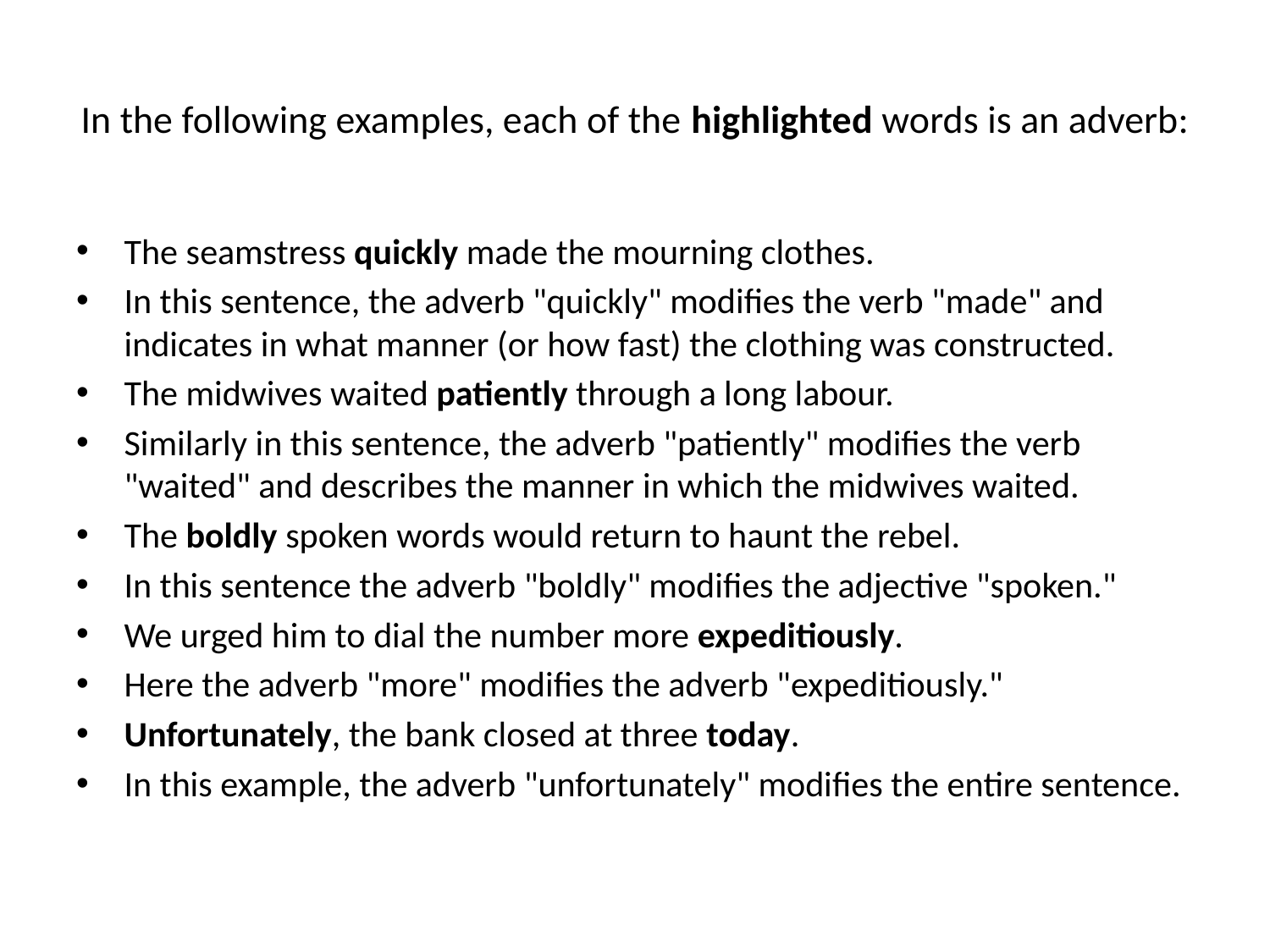

# In the following examples, each of the highlighted words is an adverb:
The seamstress quickly made the mourning clothes.
In this sentence, the adverb "quickly" modifies the verb "made" and indicates in what manner (or how fast) the clothing was constructed.
The midwives waited patiently through a long labour.
Similarly in this sentence, the adverb "patiently" modifies the verb "waited" and describes the manner in which the midwives waited.
The boldly spoken words would return to haunt the rebel.
In this sentence the adverb "boldly" modifies the adjective "spoken."
We urged him to dial the number more expeditiously.
Here the adverb "more" modifies the adverb "expeditiously."
Unfortunately, the bank closed at three today.
In this example, the adverb "unfortunately" modifies the entire sentence.